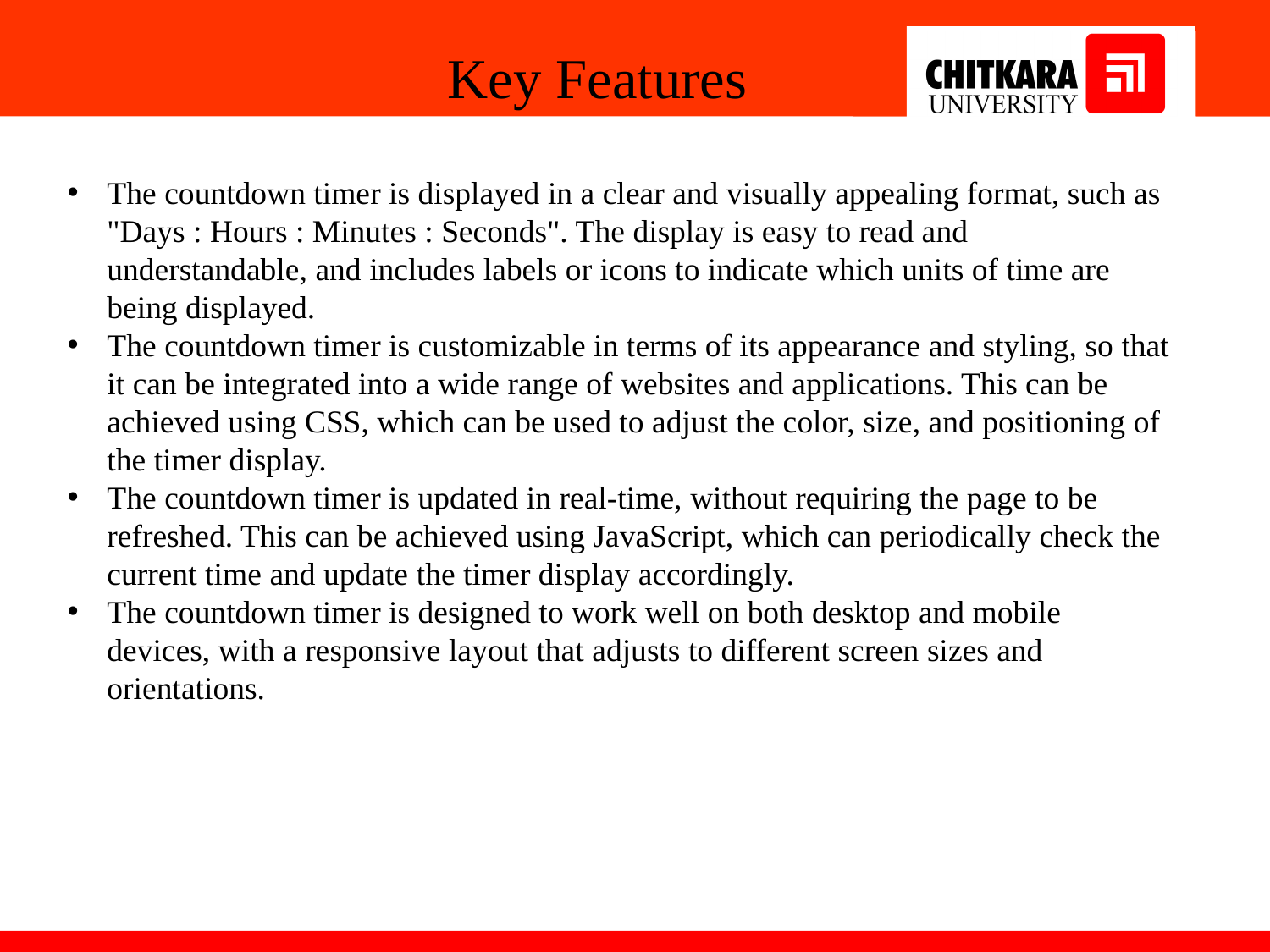

Key Features
The countdown timer is displayed in a clear and visually appealing format, such as "Days : Hours : Minutes : Seconds". The display is easy to read and understandable, and includes labels or icons to indicate which units of time are being displayed.
The countdown timer is customizable in terms of its appearance and styling, so that it can be integrated into a wide range of websites and applications. This can be achieved using CSS, which can be used to adjust the color, size, and positioning of the timer display.
The countdown timer is updated in real-time, without requiring the page to be refreshed. This can be achieved using JavaScript, which can periodically check the current time and update the timer display accordingly.
The countdown timer is designed to work well on both desktop and mobile devices, with a responsive layout that adjusts to different screen sizes and orientations.